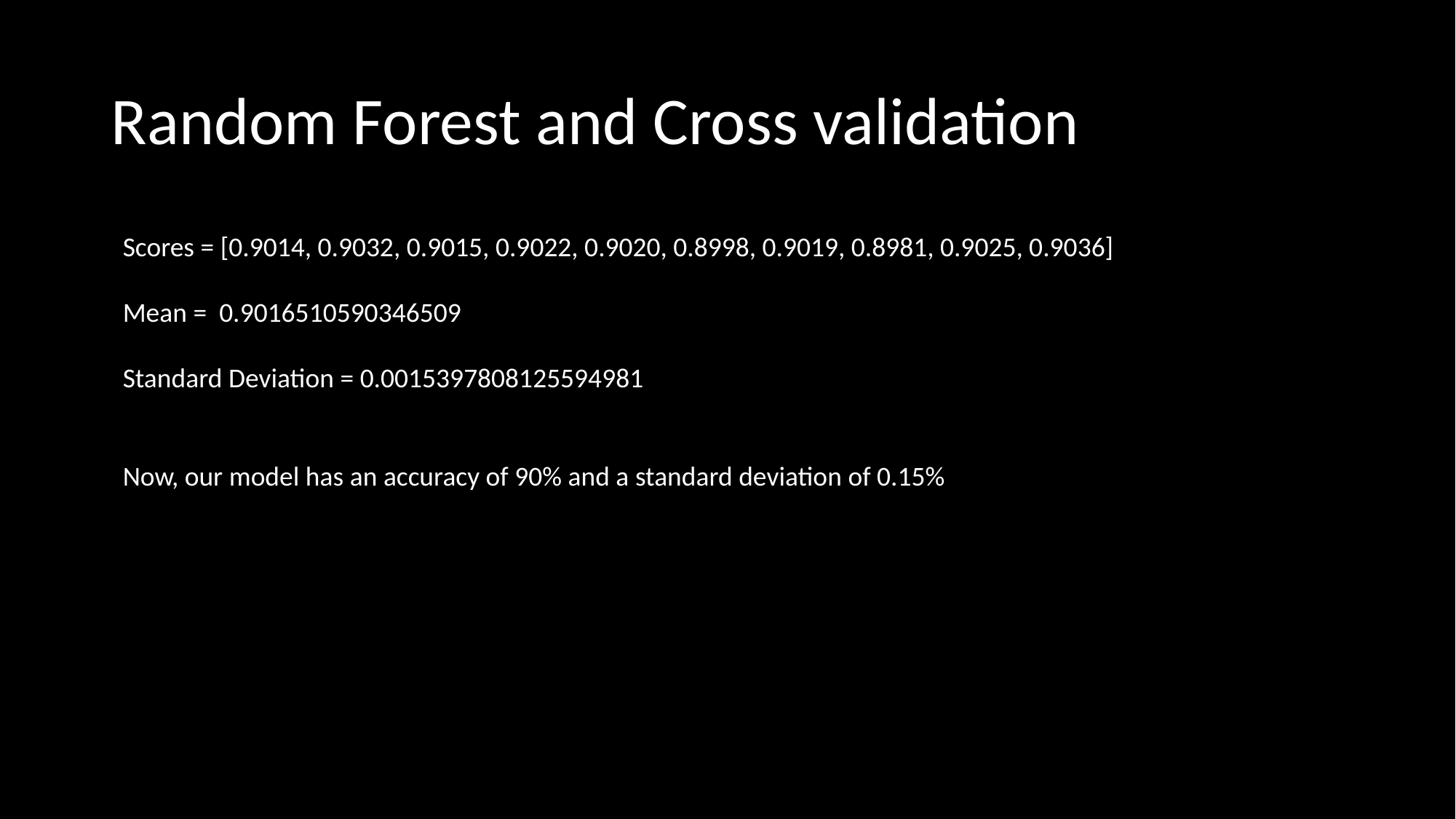

# Random Forest and Cross validation
Scores = [0.9014, 0.9032, 0.9015, 0.9022, 0.9020, 0.8998, 0.9019, 0.8981, 0.9025, 0.9036]

Mean =  0.9016510590346509

Standard Deviation = 0.0015397808125594981

Now, our model has an accuracy of 90% and a standard deviation of 0.15%